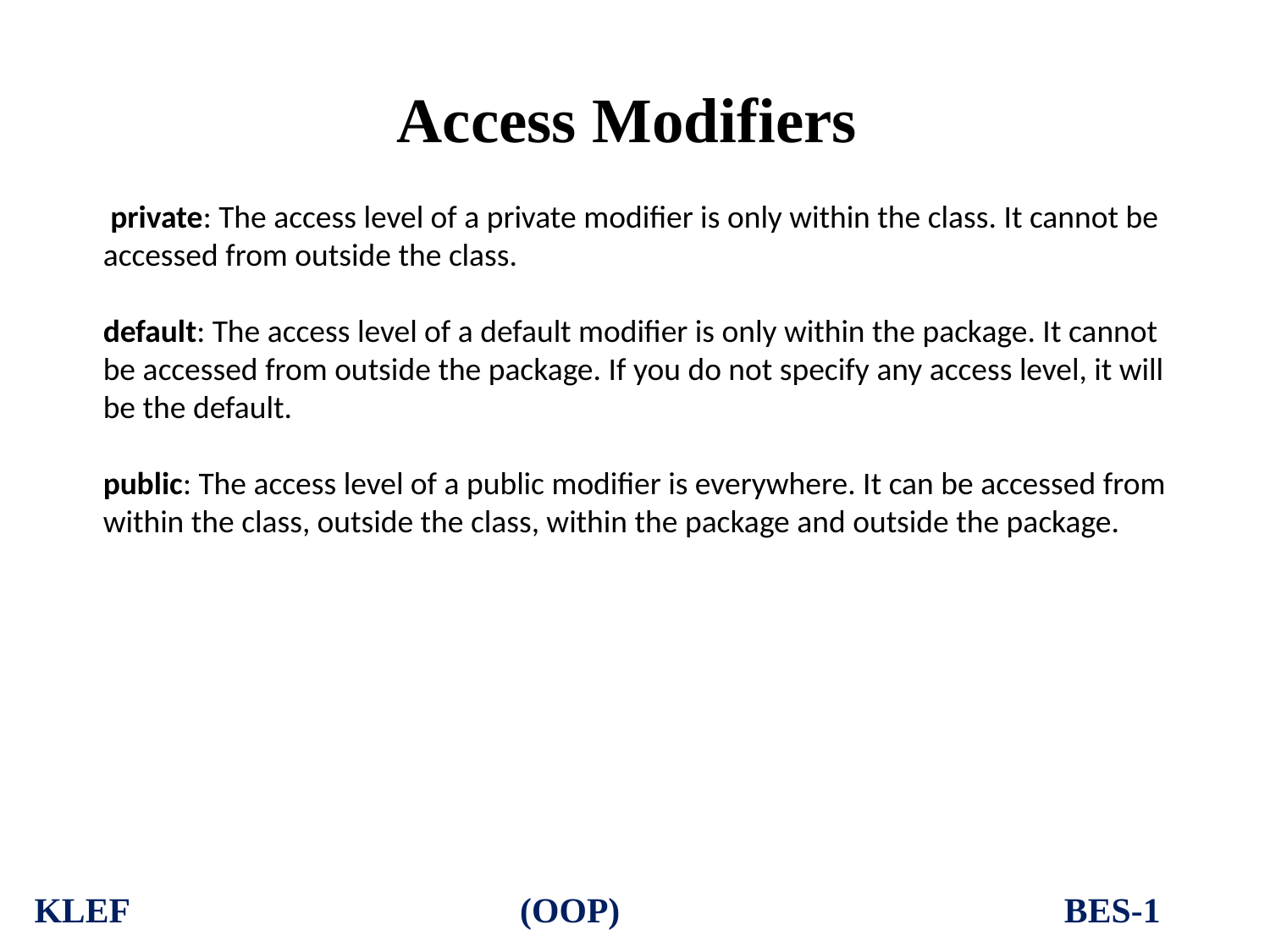

# Access Modifiers
 private: The access level of a private modifier is only within the class. It cannot be accessed from outside the class.

default: The access level of a default modifier is only within the package. It cannot be accessed from outside the package. If you do not specify any access level, it will be the default.

public: The access level of a public modifier is everywhere. It can be accessed from within the class, outside the class, within the package and outside the package.

KLEF                                            (OOP)                                                  BES-1